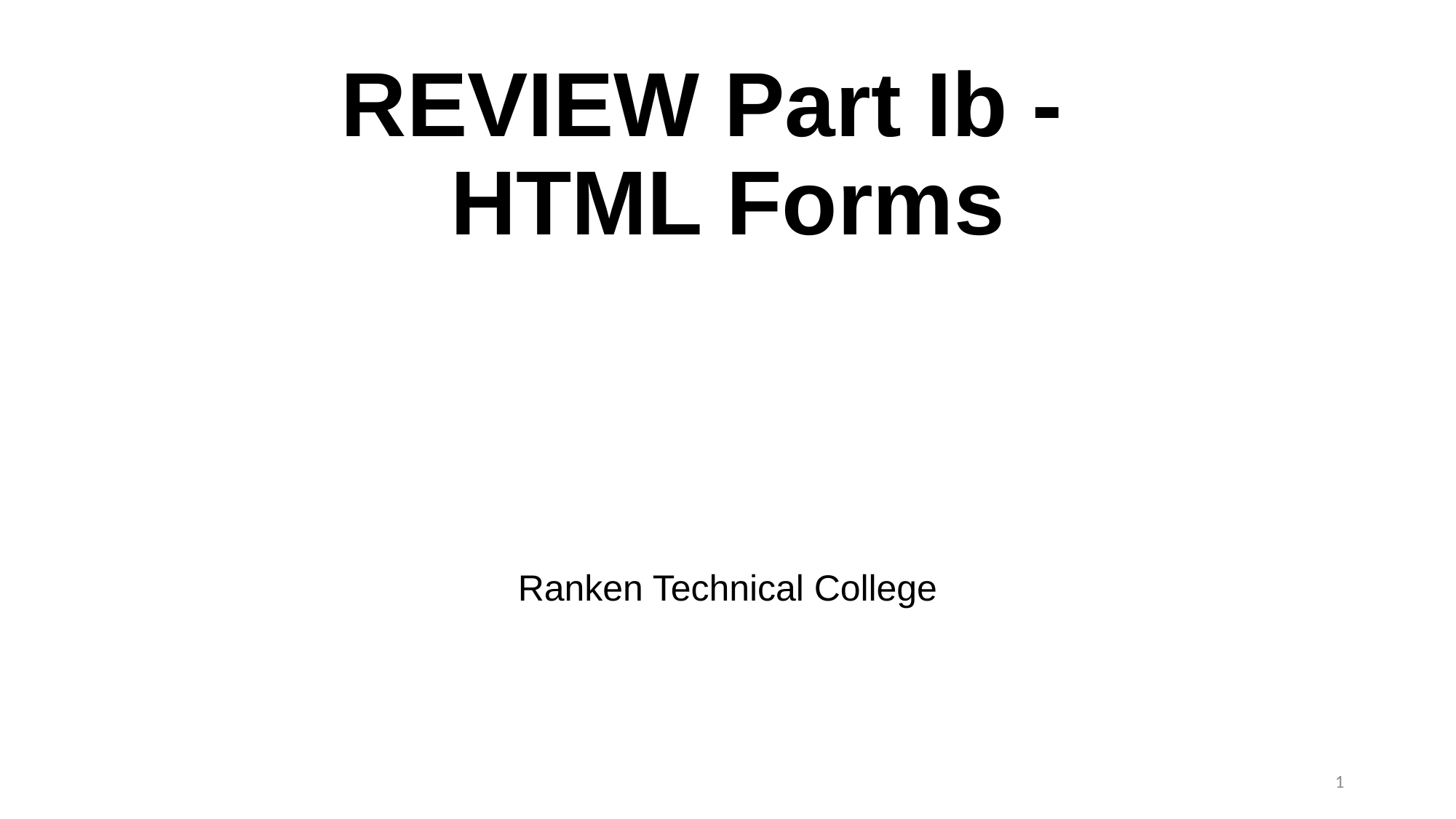

# REVIEW Part Ib - HTML Forms
Ranken Technical College
1